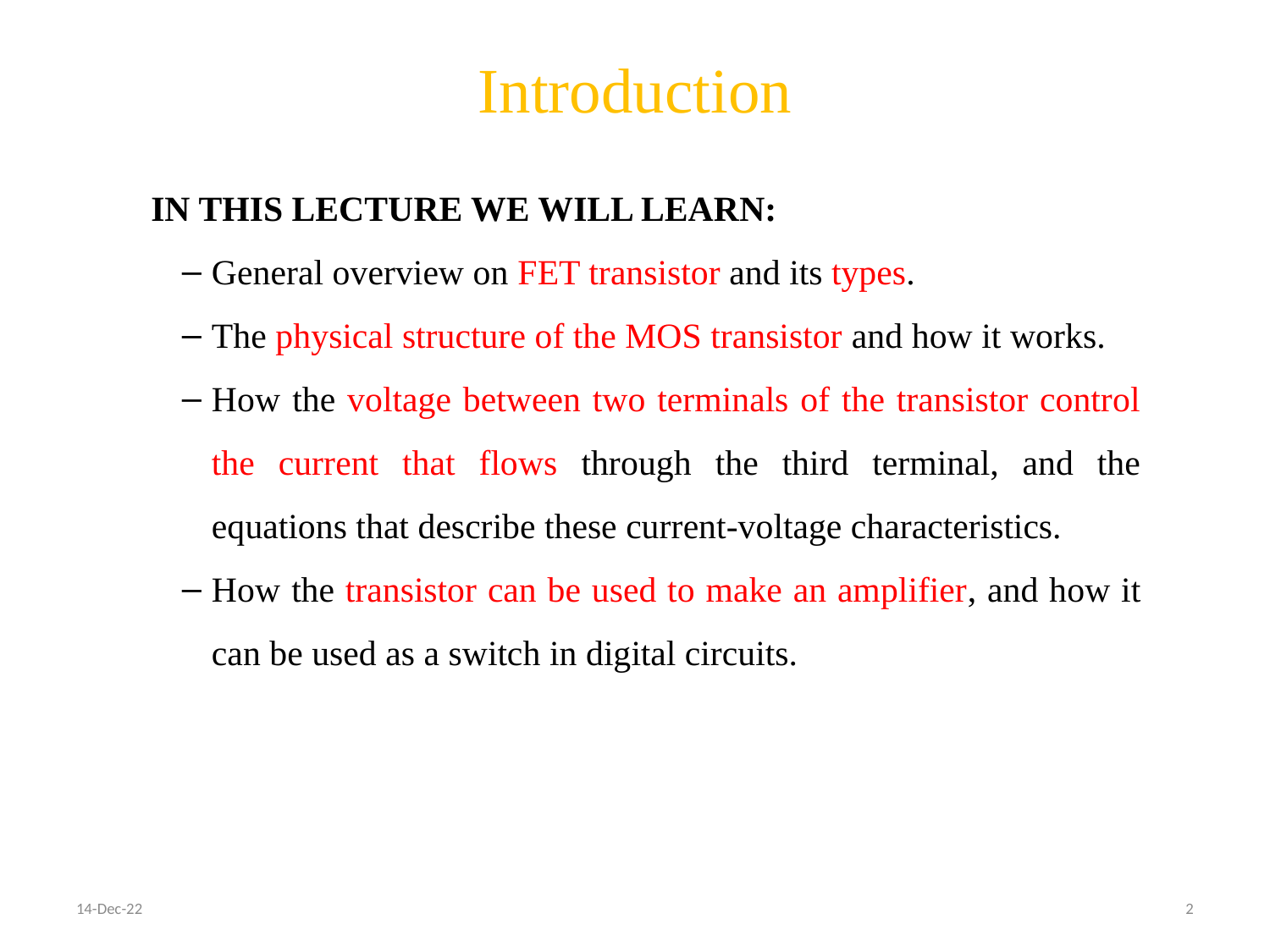

# Introduction
IN THIS LECTURE WE WILL LEARN:
General overview on FET transistor and its types.
The physical structure of the MOS transistor and how it works.
How the voltage between two terminals of the transistor control the current that flows through the third terminal, and the equations that describe these current-voltage characteristics.
How the transistor can be used to make an amplifier, and how it can be used as a switch in digital circuits.
14-Dec-22
2